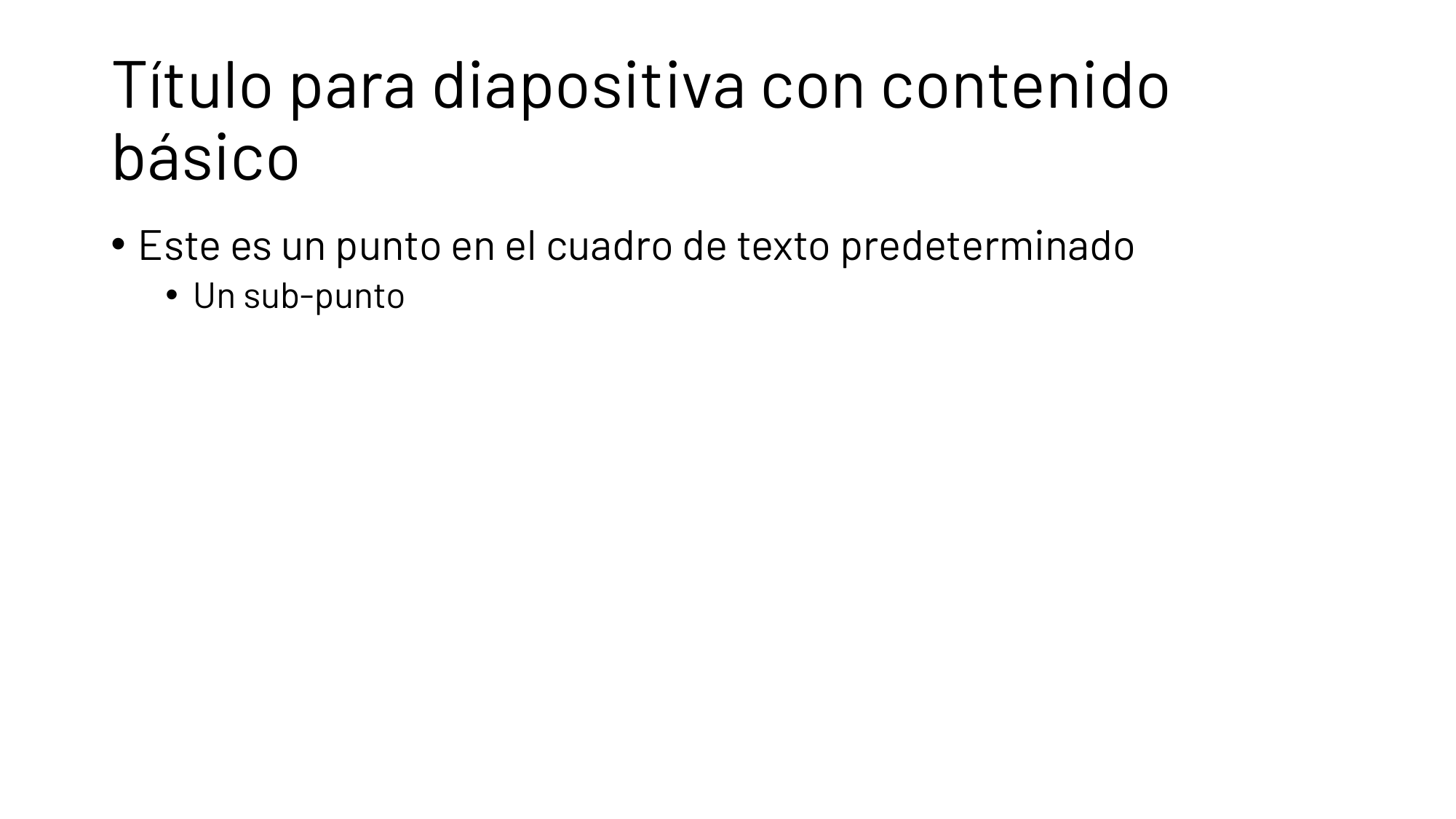

# Título para diapositiva con contenido básico
Este es un punto en el cuadro de texto predeterminado
Un sub-punto